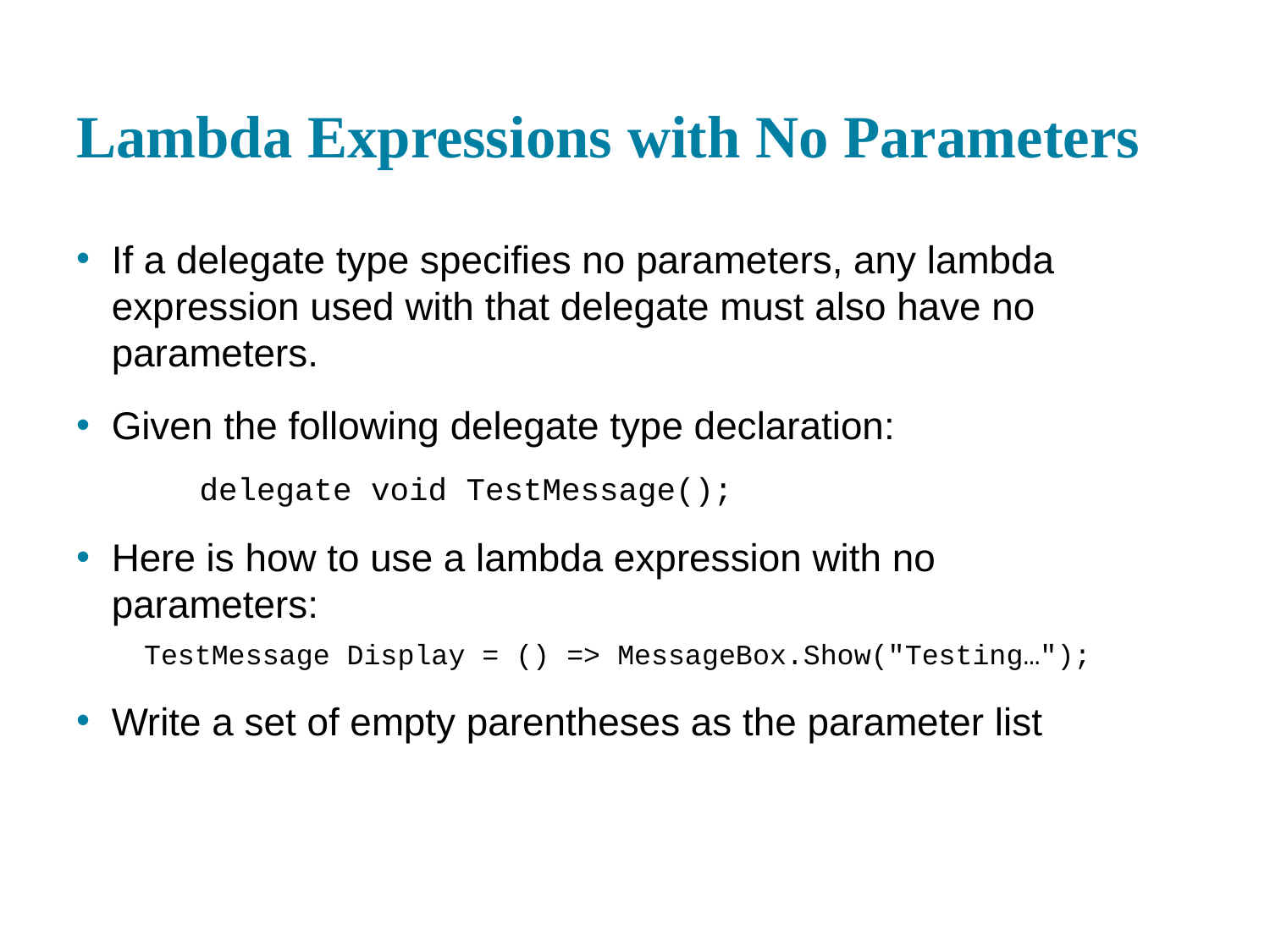

# Lambda Expressions with No Parameters
If a delegate type specifies no parameters, any lambda expression used with that delegate must also have no parameters.
Given the following delegate type declaration:
delegate void TestMessage();
Here is how to use a lambda expression with no parameters:
TestMessage Display = () => MessageBox.Show("Testing…");
Write a set of empty parentheses as the parameter list